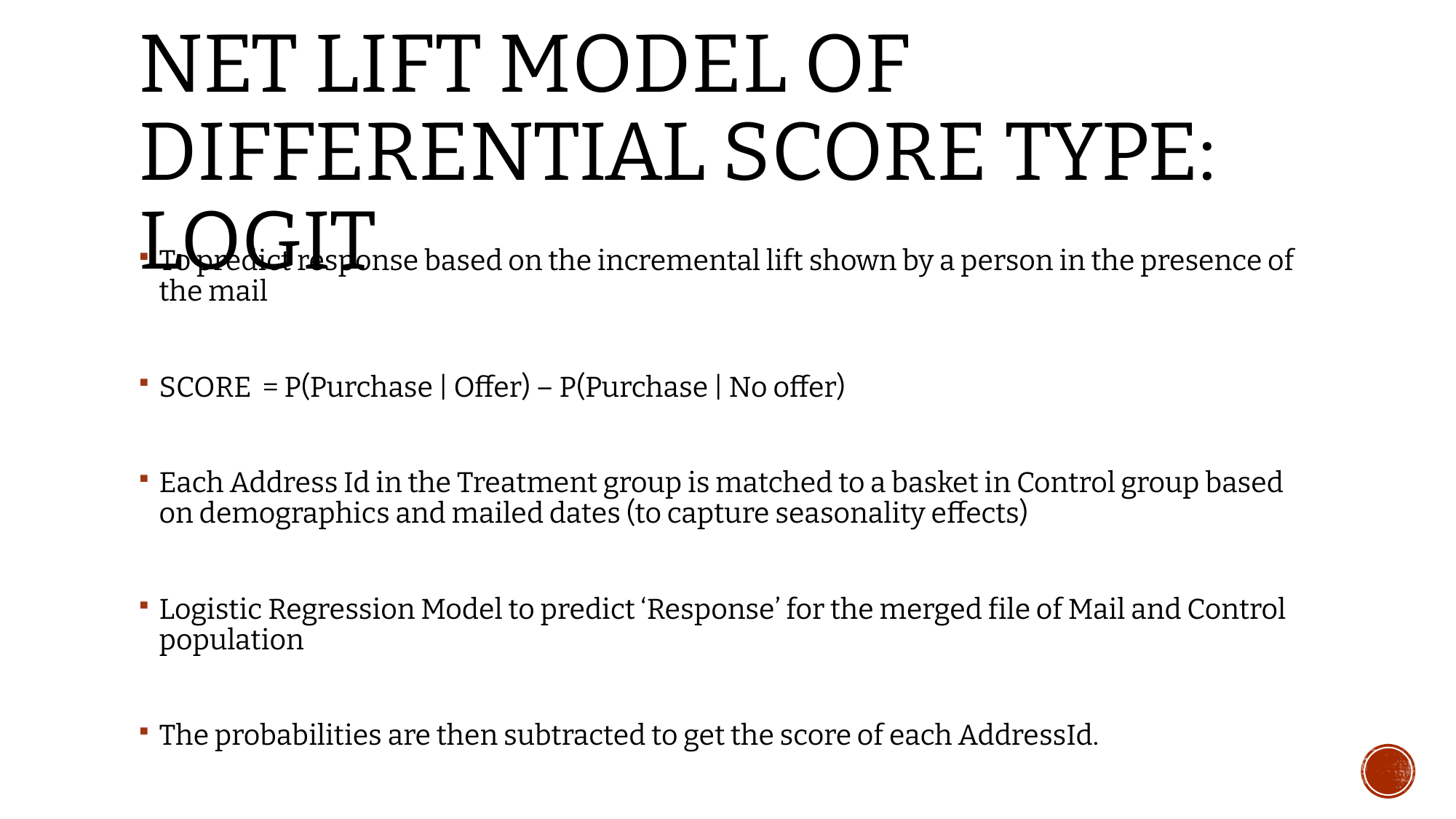

# Net lift Model of Differential Score Type: Logit
To predict response based on the incremental lift shown by a person in the presence of the mail

SCORE  = P(Purchase | Offer) – P(Purchase | No offer)

Each Address Id in the Treatment group is matched to a basket in Control group based on demographics and mailed dates (to capture seasonality effects)

Logistic Regression Model to predict ‘Response’ for the merged file of Mail and Control population

The probabilities are then subtracted to get the score of each AddressId.